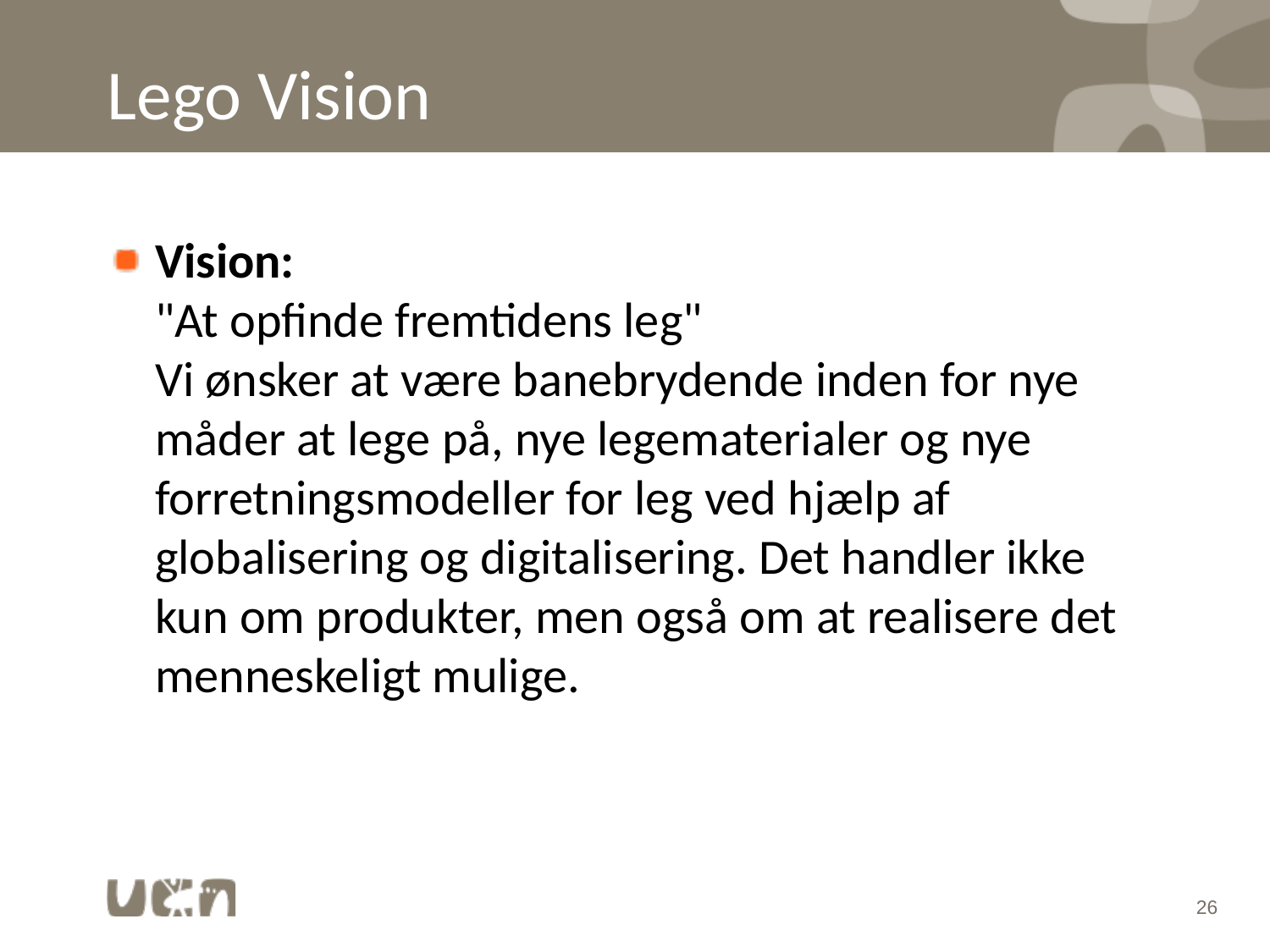

# Lego Vision
Vision:
"At opfinde fremtidens leg"
Vi ønsker at være banebrydende inden for nye måder at lege på, nye legematerialer og nye forretningsmodeller for leg ved hjælp af globalisering og digitalisering. Det handler ikke kun om produkter, men også om at realisere det menneskeligt mulige.
26